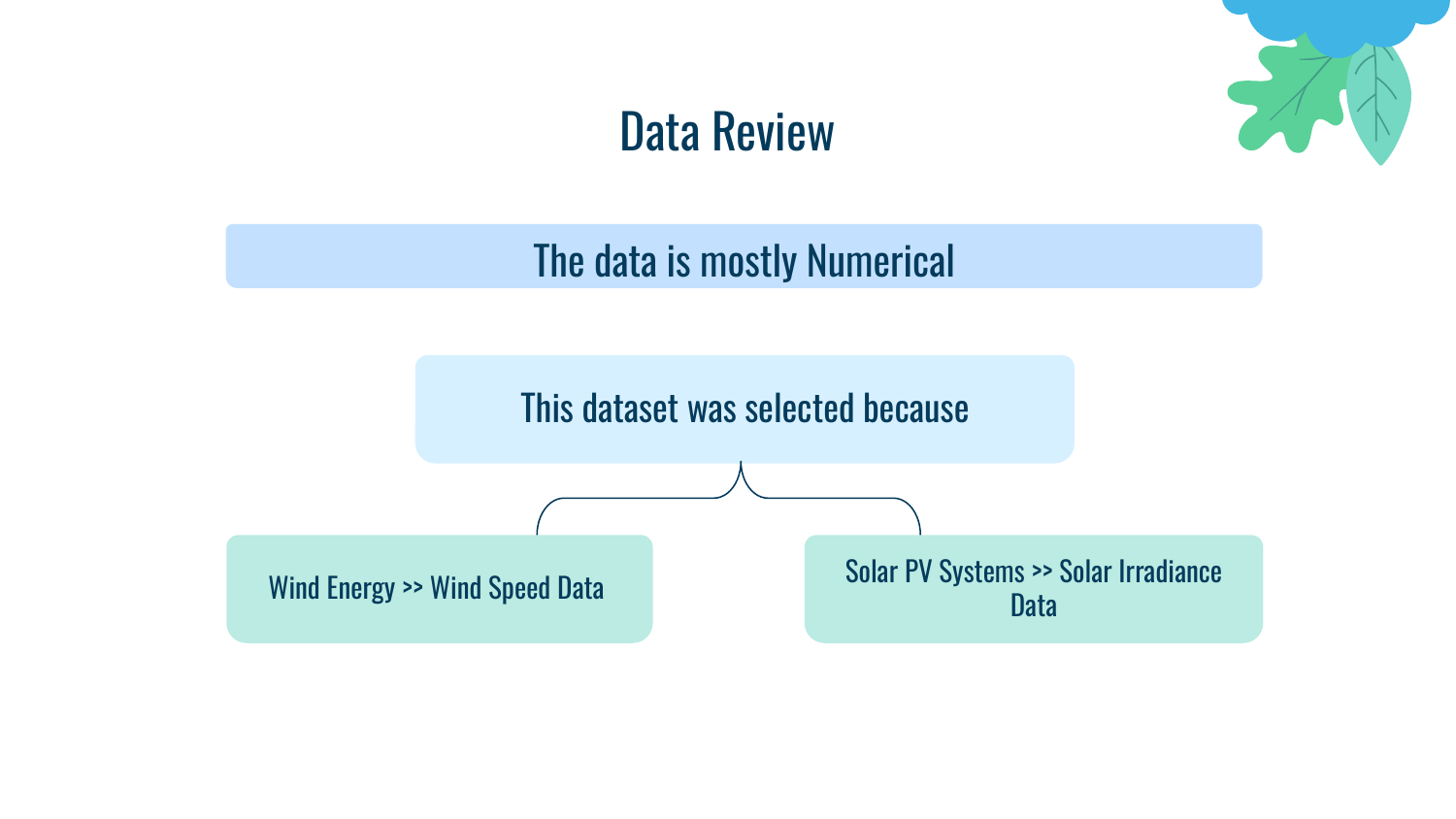

# Data Review

The data is mostly Numerical

This dataset was selected because
Wind Energy >> Wind Speed Data
Solar PV Systems >> Solar Irradiance Data